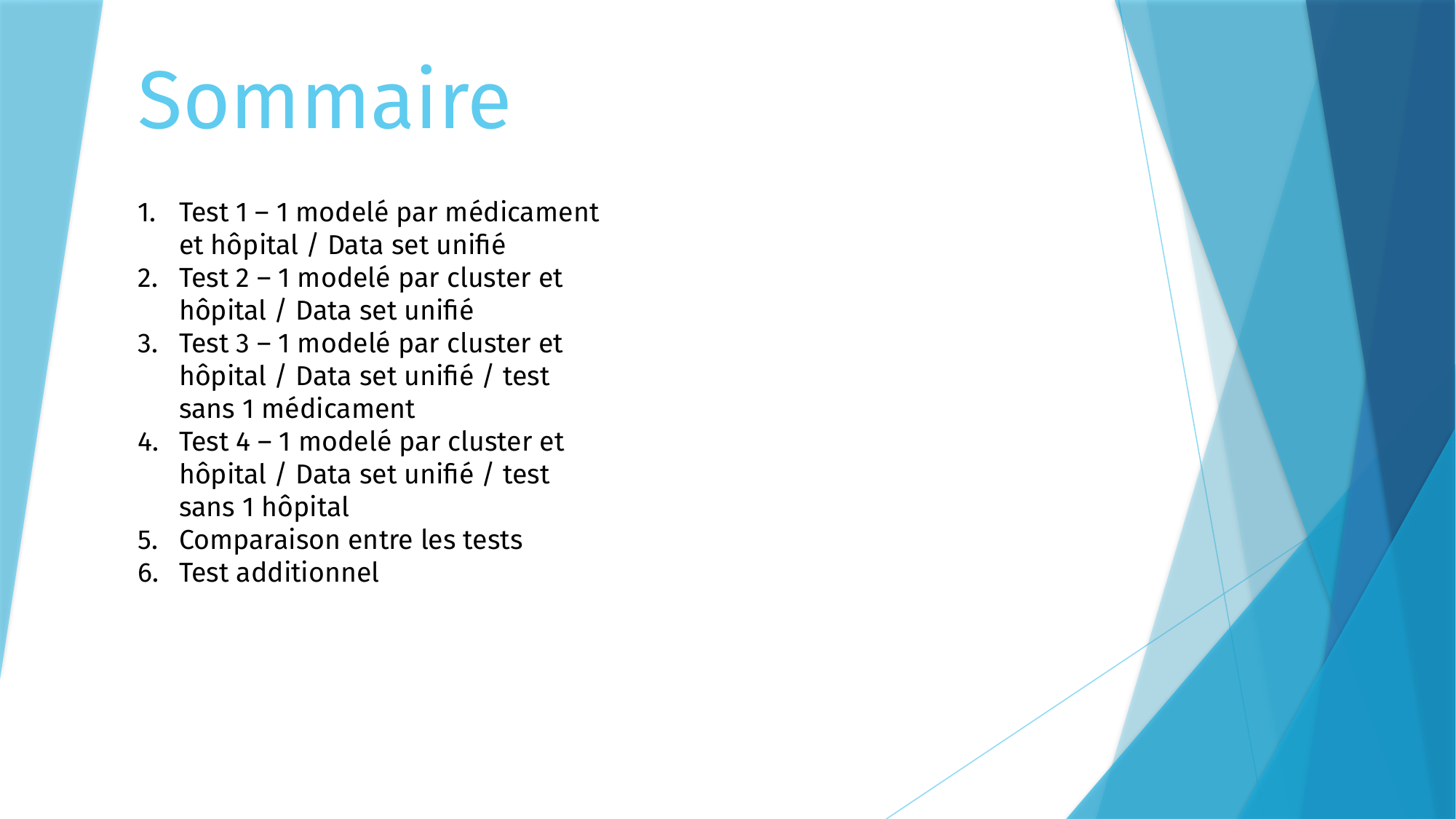

# Sommaire
Test 1 – 1 modelé par médicament et hôpital / Data set unifié
Test 2 – 1 modelé par cluster et hôpital / Data set unifié
Test 3 – 1 modelé par cluster et hôpital / Data set unifié / test sans 1 médicament
Test 4 – 1 modelé par cluster et hôpital / Data set unifié / test sans 1 hôpital
Comparaison entre les tests
Test additionnel